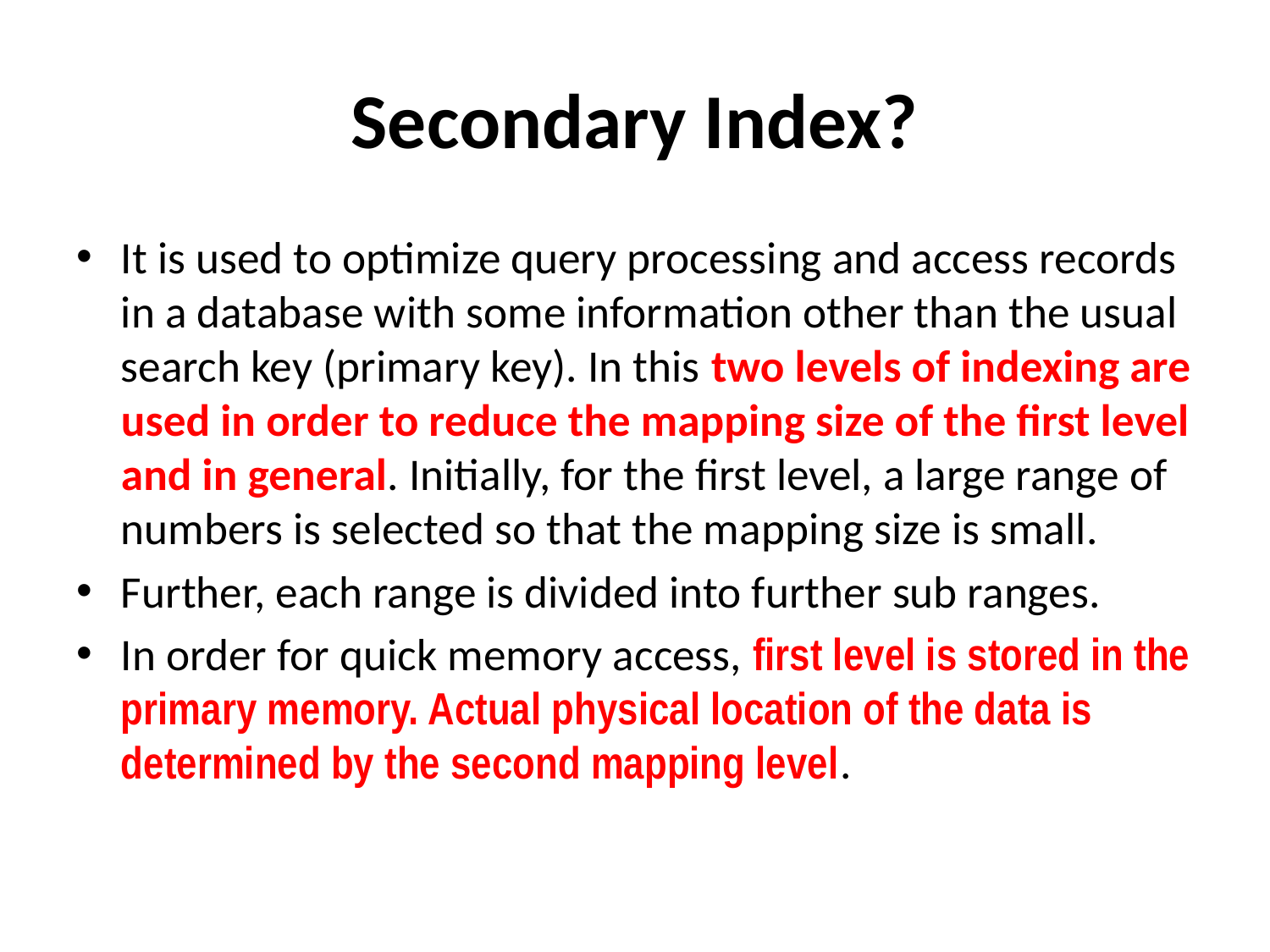

# Secondary Index?
It is used to optimize query processing and access records in a database with some information other than the usual search key (primary key). In this two levels of indexing are used in order to reduce the mapping size of the first level and in general. Initially, for the first level, a large range of numbers is selected so that the mapping size is small.
Further, each range is divided into further sub ranges.
In order for quick memory access, first level is stored in the primary memory. Actual physical location of the data is determined by the second mapping level.